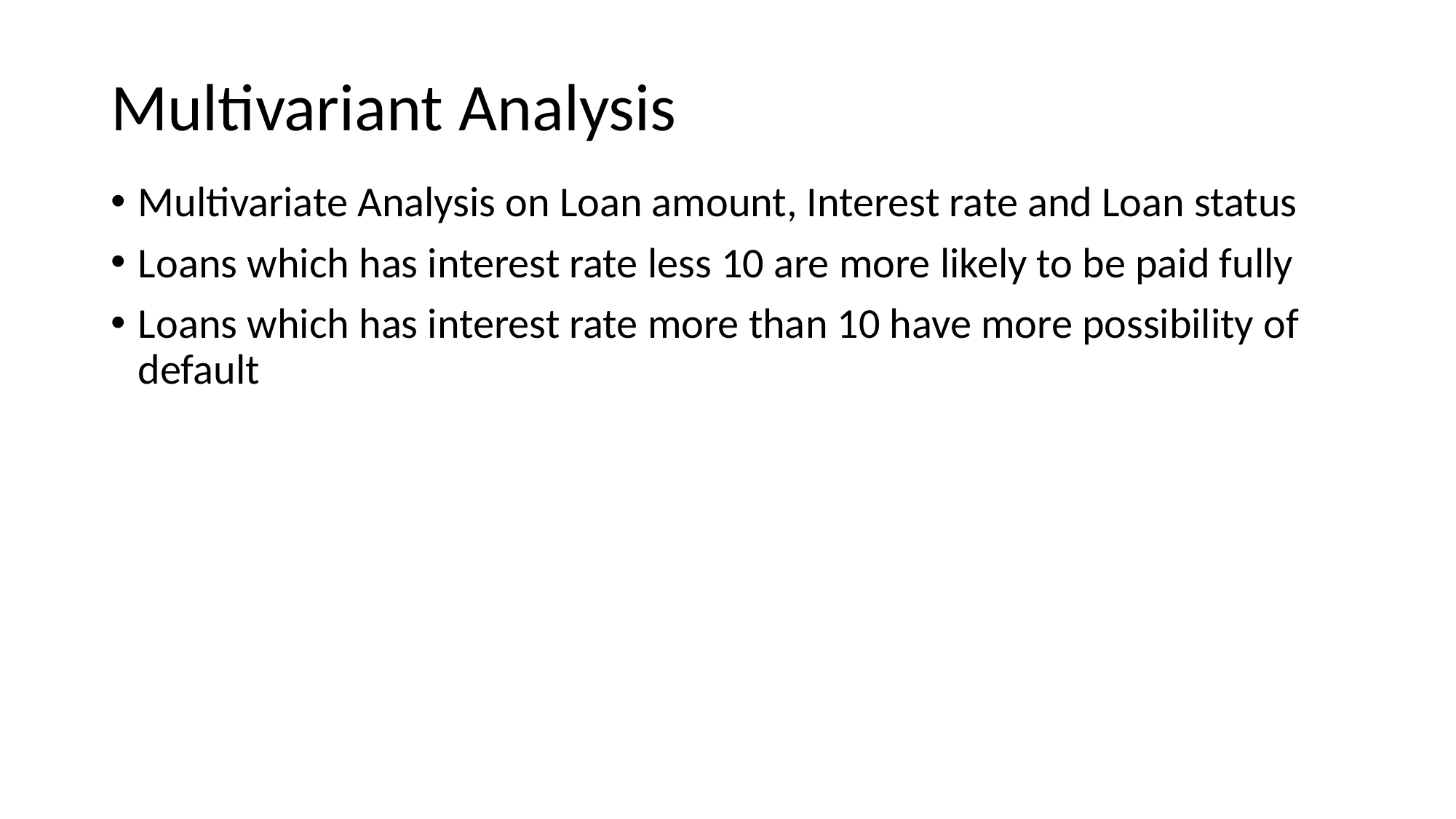

# Multivariant Analysis
Multivariate Analysis on Loan amount, Interest rate and Loan status
Loans which has interest rate less 10 are more likely to be paid fully
Loans which has interest rate more than 10 have more possibility of default